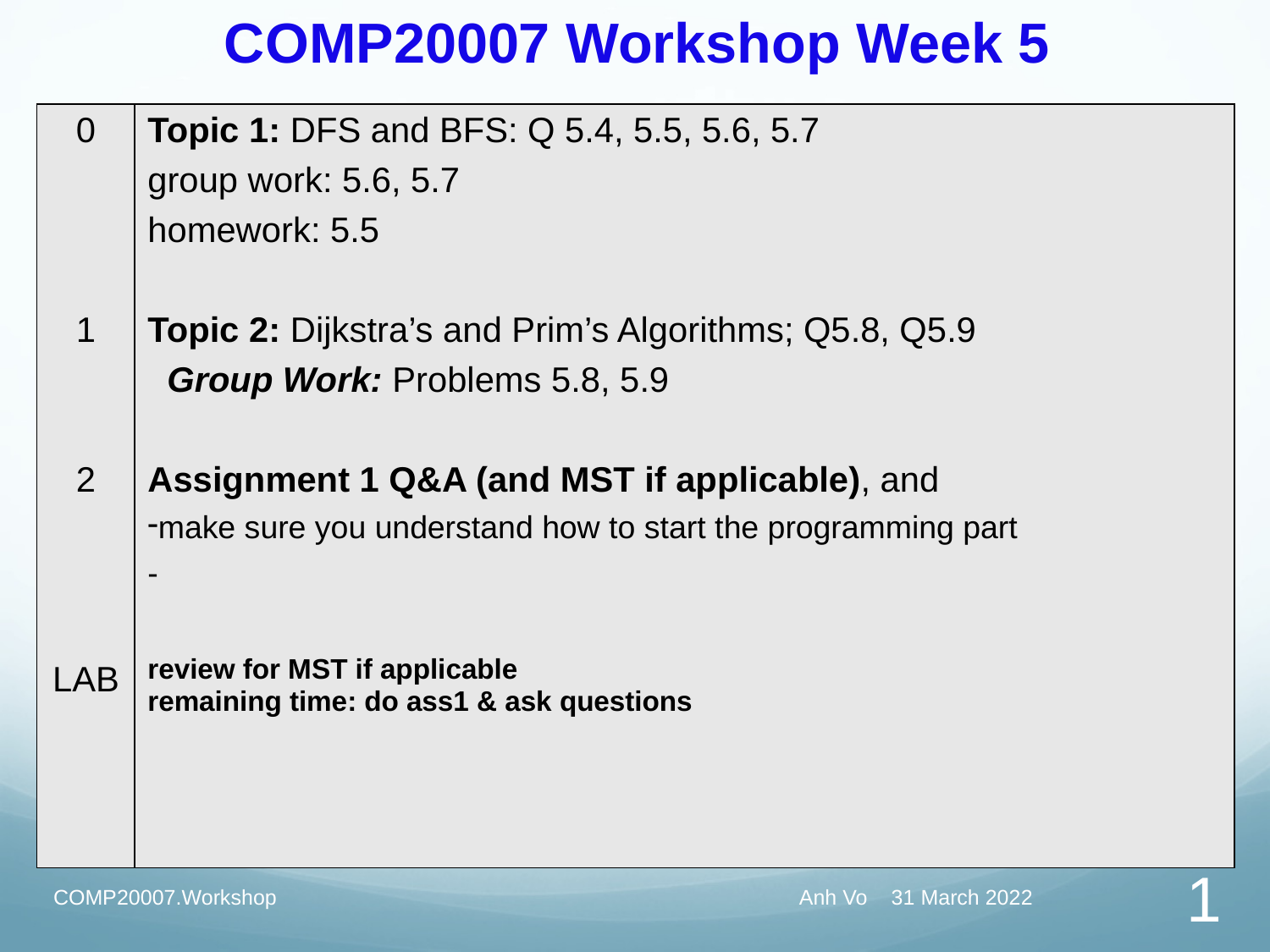

# COMP20007 Workshop Week 5
| 0 1 2 LAB | Topic 1: DFS and BFS: Q 5.4, 5.5, 5.6, 5.7 group work: 5.6, 5.7 homework: 5.5 Topic 2: Dijkstra’s and Prim’s Algorithms; Q5.8, Q5.9 Group Work: Problems 5.8, 5.9 Assignment 1 Q&A (and MST if applicable), and make sure you understand how to start the programming part - review for MST if applicable remaining time: do ass1 & ask questions |
| --- | --- |
COMP20007.Workshop
Anh Vo    31 March 2022
1